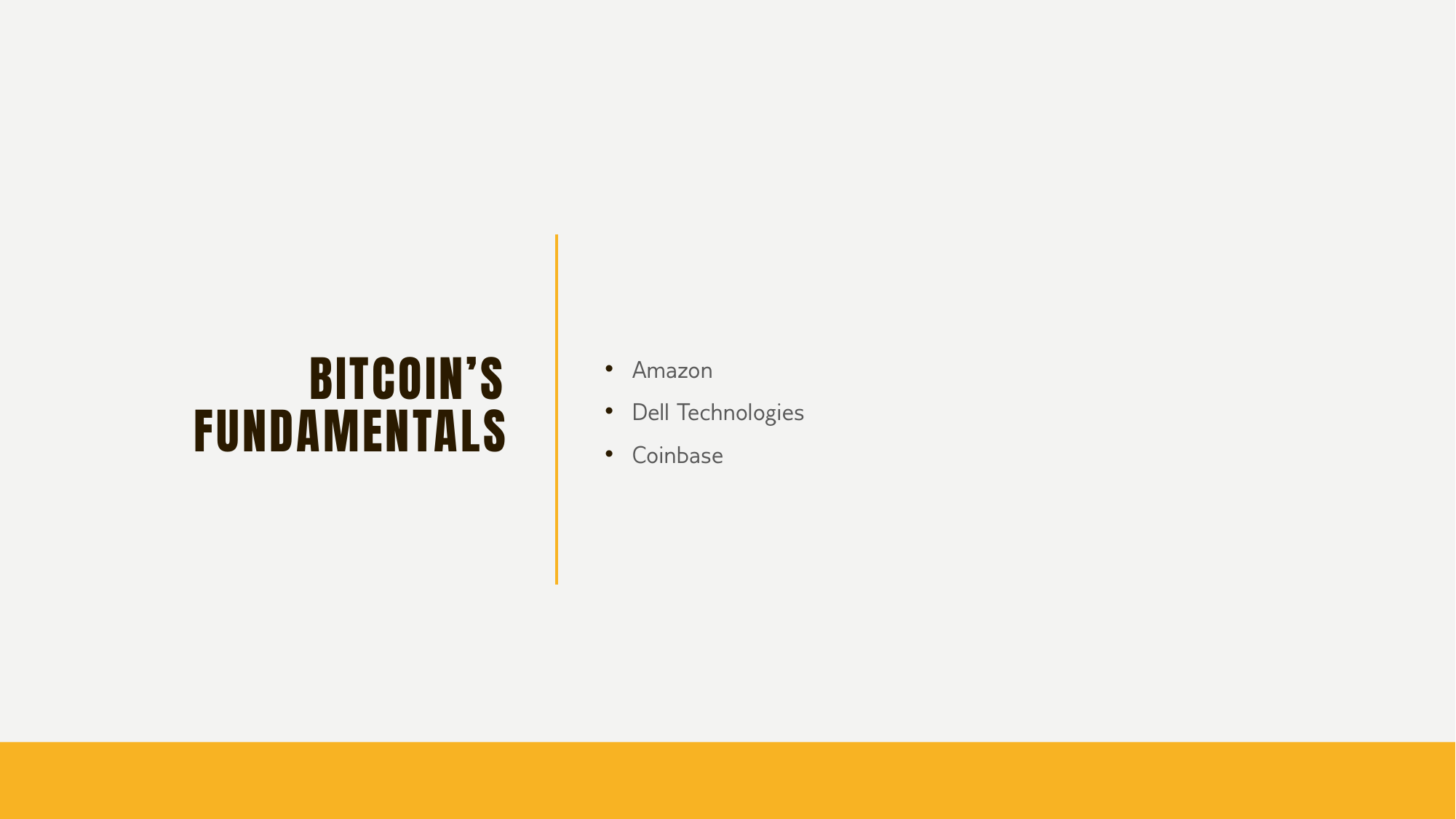

# Bitcoin’s Fundamentals
Amazon
Dell Technologies
Coinbase